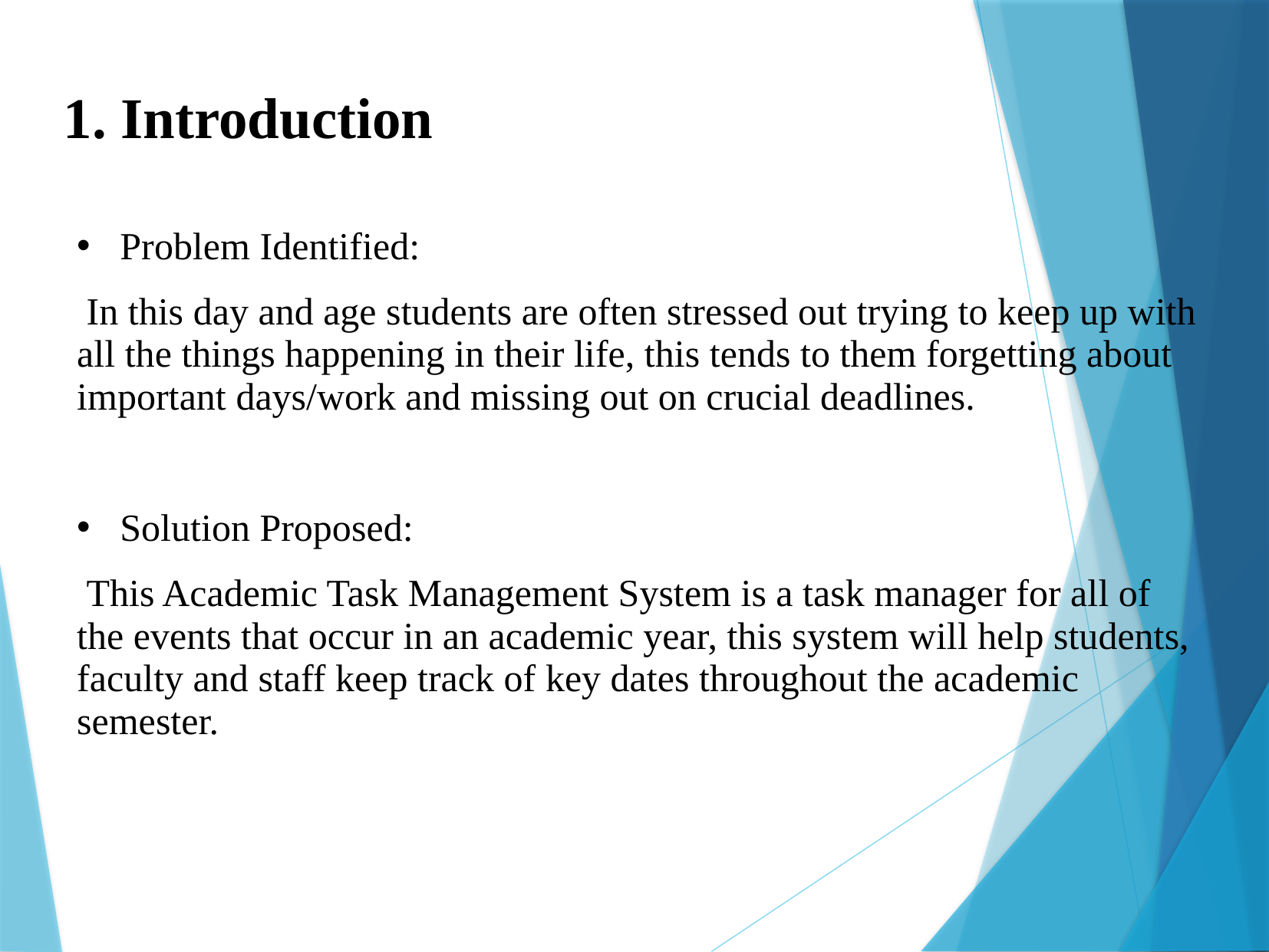

1. Introduction
Problem Identified:
 In this day and age students are often stressed out trying to keep up with all the things happening in their life, this tends to them forgetting about important days/work and missing out on crucial deadlines.

Solution Proposed:
 This Academic Task Management System is a task manager for all of the events that occur in an academic year, this system will help students, faculty and staff keep track of key dates throughout the academic semester.